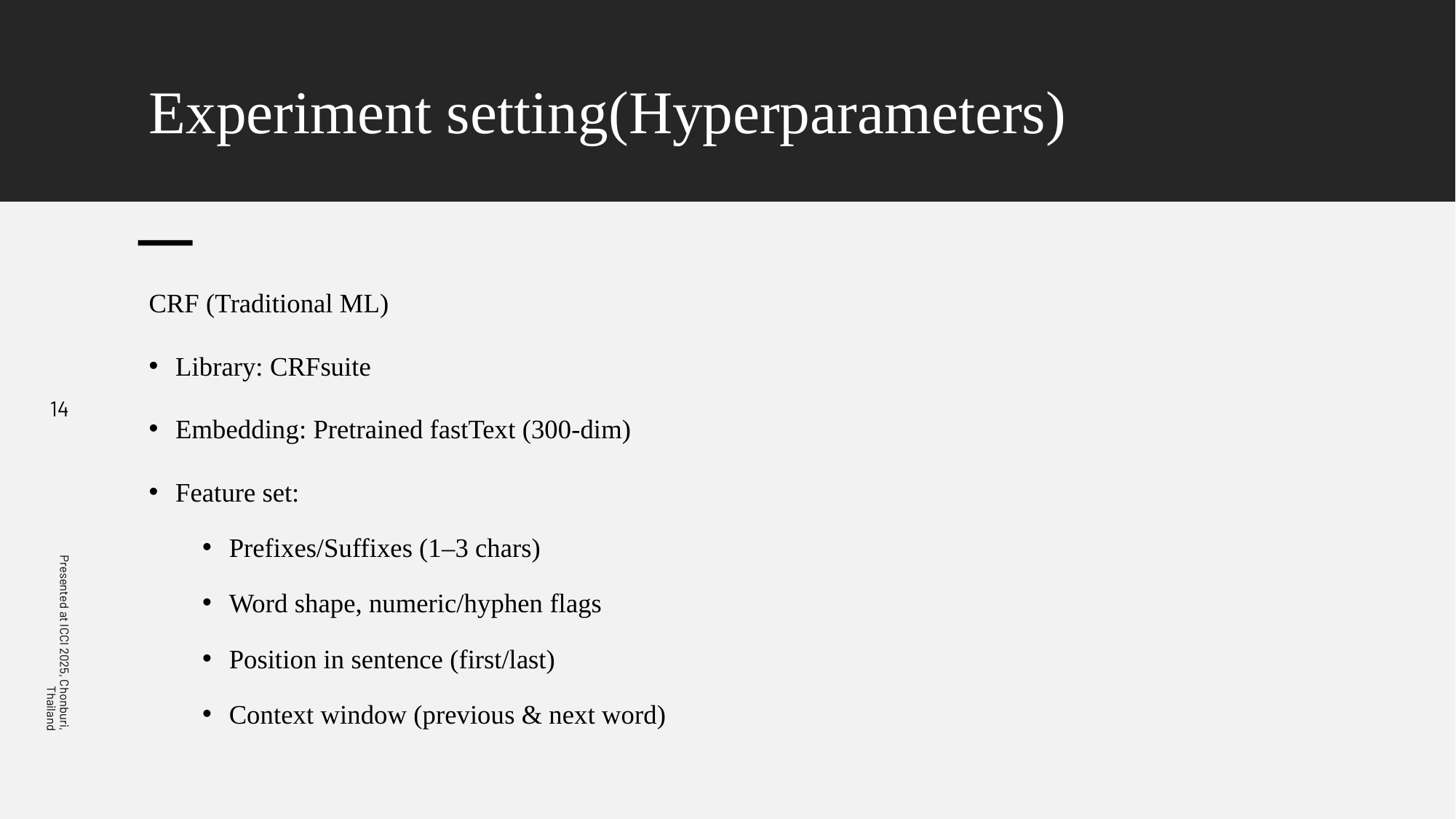

# Experiment setting(Hyperparameters)

CRF (Traditional ML)
Library: CRFsuite
Embedding: Pretrained fastText (300-dim)
Feature set:
Prefixes/Suffixes (1–3 chars)
Word shape, numeric/hyphen flags
Position in sentence (first/last)
Context window (previous & next word)
14
Presented at ICCI 2025, Chonburi, Thailand